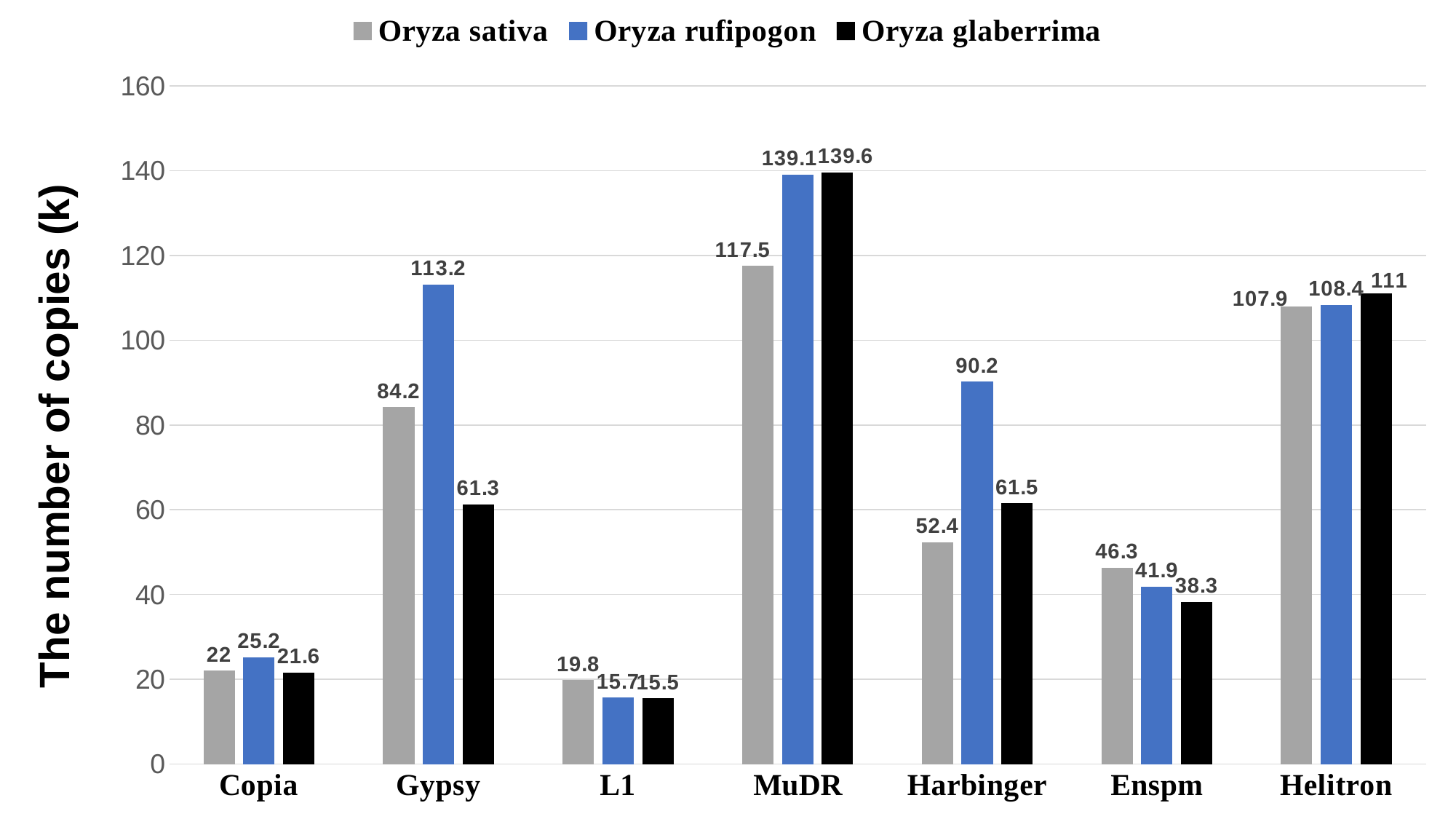

### Chart

| Category | Oryza sativa | Oryza rufipogon | Oryza glaberrima |
|---|---|---|---|
| Copia | 22.0 | 25.2 | 21.6 |
| Gypsy | 84.2 | 113.2 | 61.3 |
| L1 | 19.8 | 15.7 | 15.5 |
| MuDR | 117.5 | 139.1 | 139.6 |
| Harbinger | 52.4 | 90.2 | 61.5 |
| Enspm | 46.3 | 41.9 | 38.3 |
| Helitron | 107.9 | 108.4 | 111.0 |